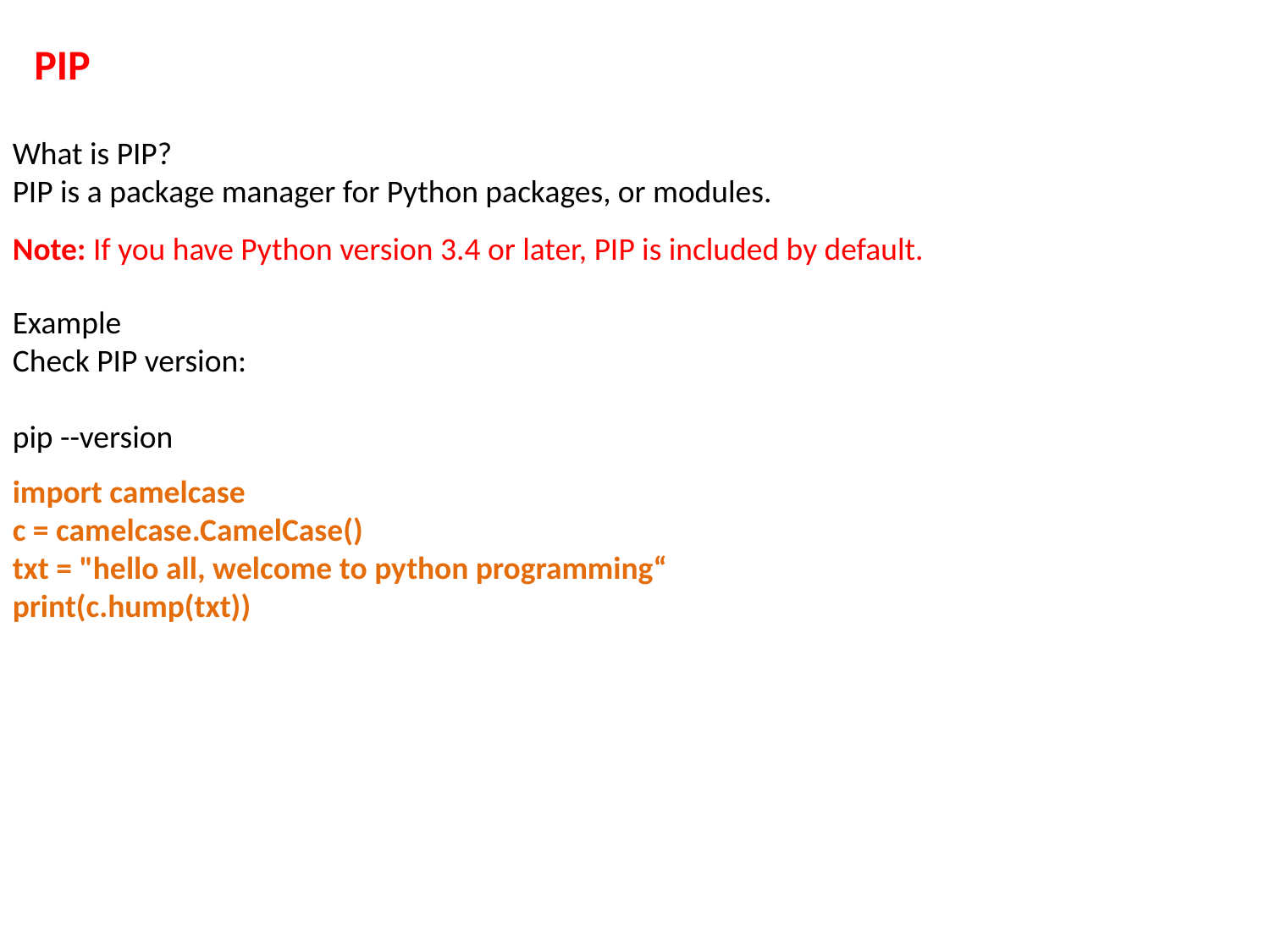

PIP
What is PIP?
PIP is a package manager for Python packages, or modules.
Note: If you have Python version 3.4 or later, PIP is included by default.
Example
Check PIP version:

pip --version
import camelcase
c = camelcase.CamelCase()
txt = "hello all, welcome to python programming“
print(c.hump(txt))